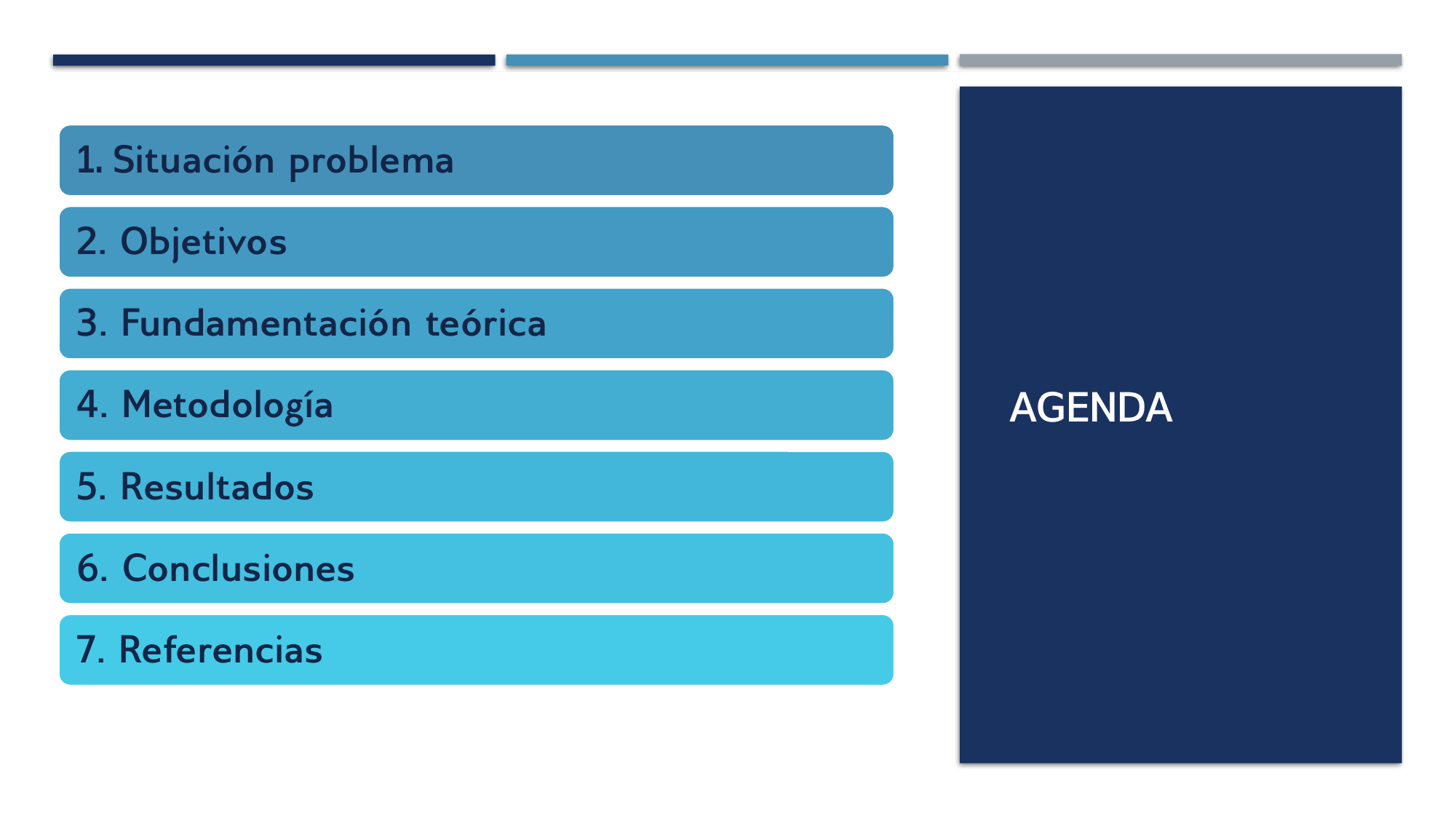

1. Situación problema
2. Objetivos
3. Fundamentación teórica
4. Metodología
5. Resultados
6. Conclusiones
7. Referencias
# Agenda